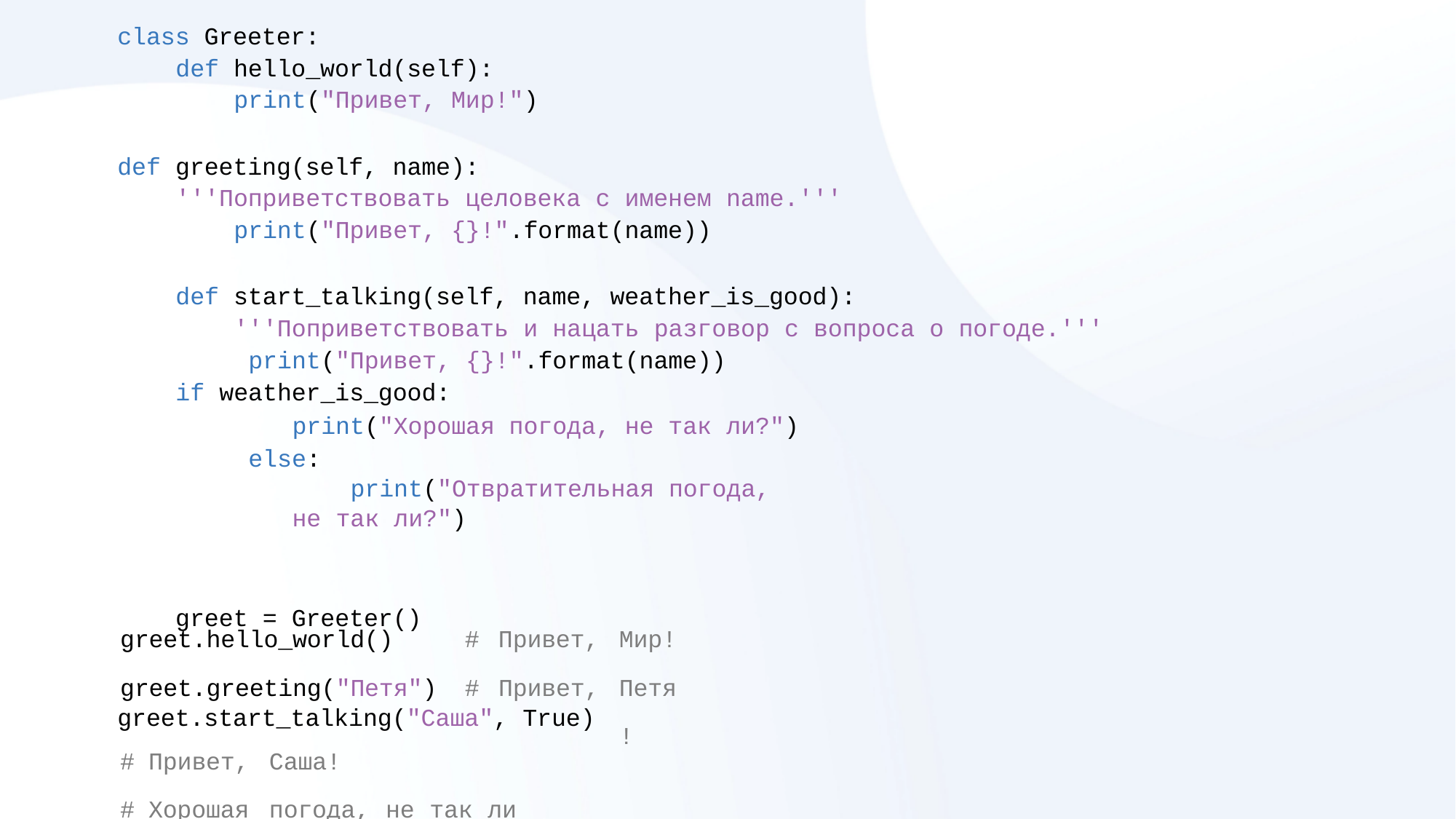

class Greeter:
def hello_world(self):  print("Привет, Мир!")

def greeting(self, name):
'''Поприветствовать целовека с именем name.'''  print("Привет, {}!".format(name))

def start_talking(self, name, weather_is_good):  '''Поприветствовать и нацать разговор с вопроса о погоде.'''  print("Привет, {}!".format(name))
if weather_is_good:
print("Хорошая погода, не так ли?")  else:
print("Отвратительная погода, не так ли?")

greet = Greeter()
| greet.hello\_world() | # | Привет, | Мир! |
| --- | --- | --- | --- |
| greet.greeting("Петя") | # | Привет, | Петя! |
greet.start_talking("Саша", True)
| # | Привет, | Саша! |  |  |  |
| --- | --- | --- | --- | --- | --- |
| # | Хорошая | погода, | не | так | ли? |